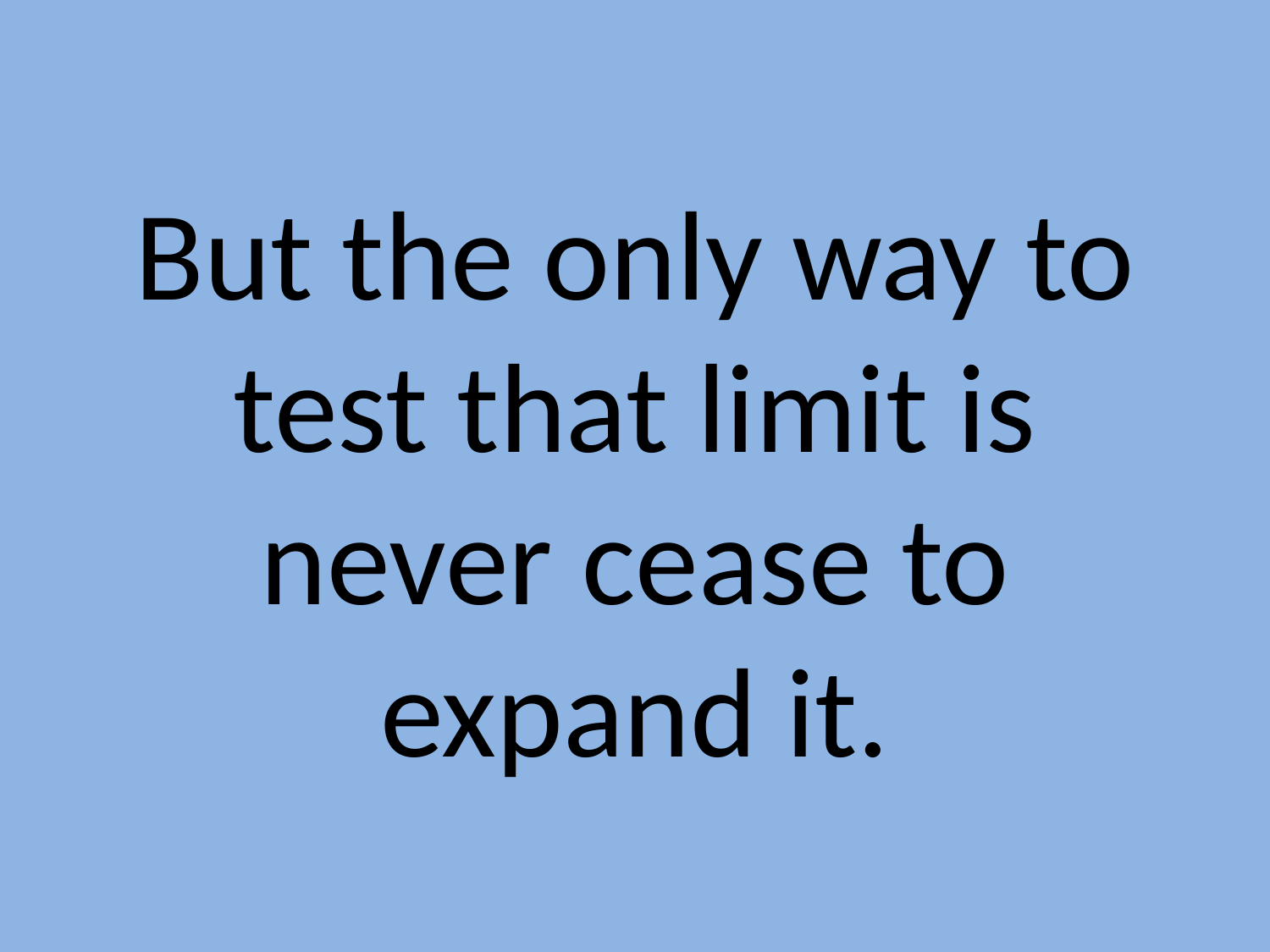

But the only way to test that limit is never cease to expand it.